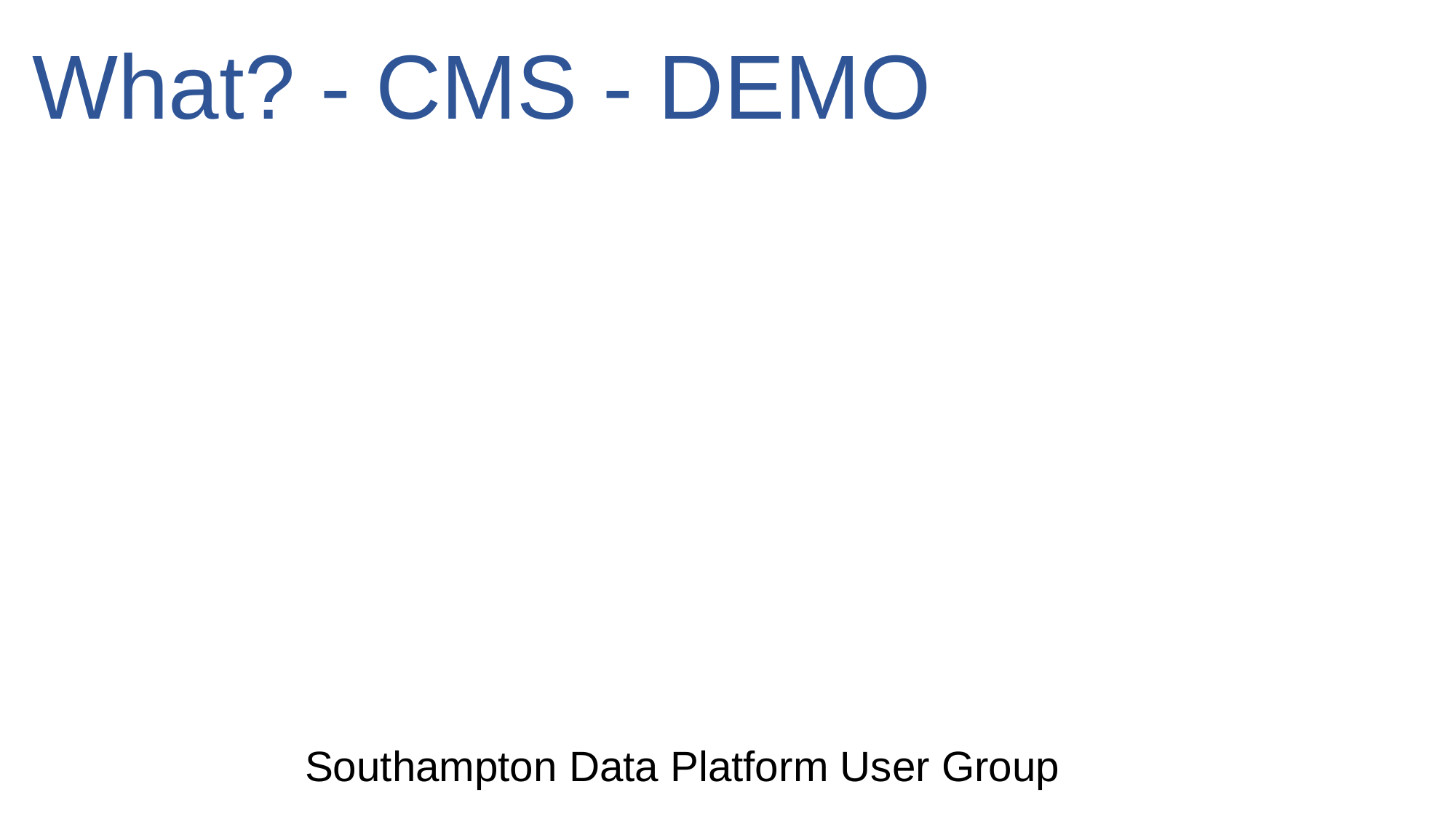

What? - CMS - DEMO
Southampton Data Platform User Group